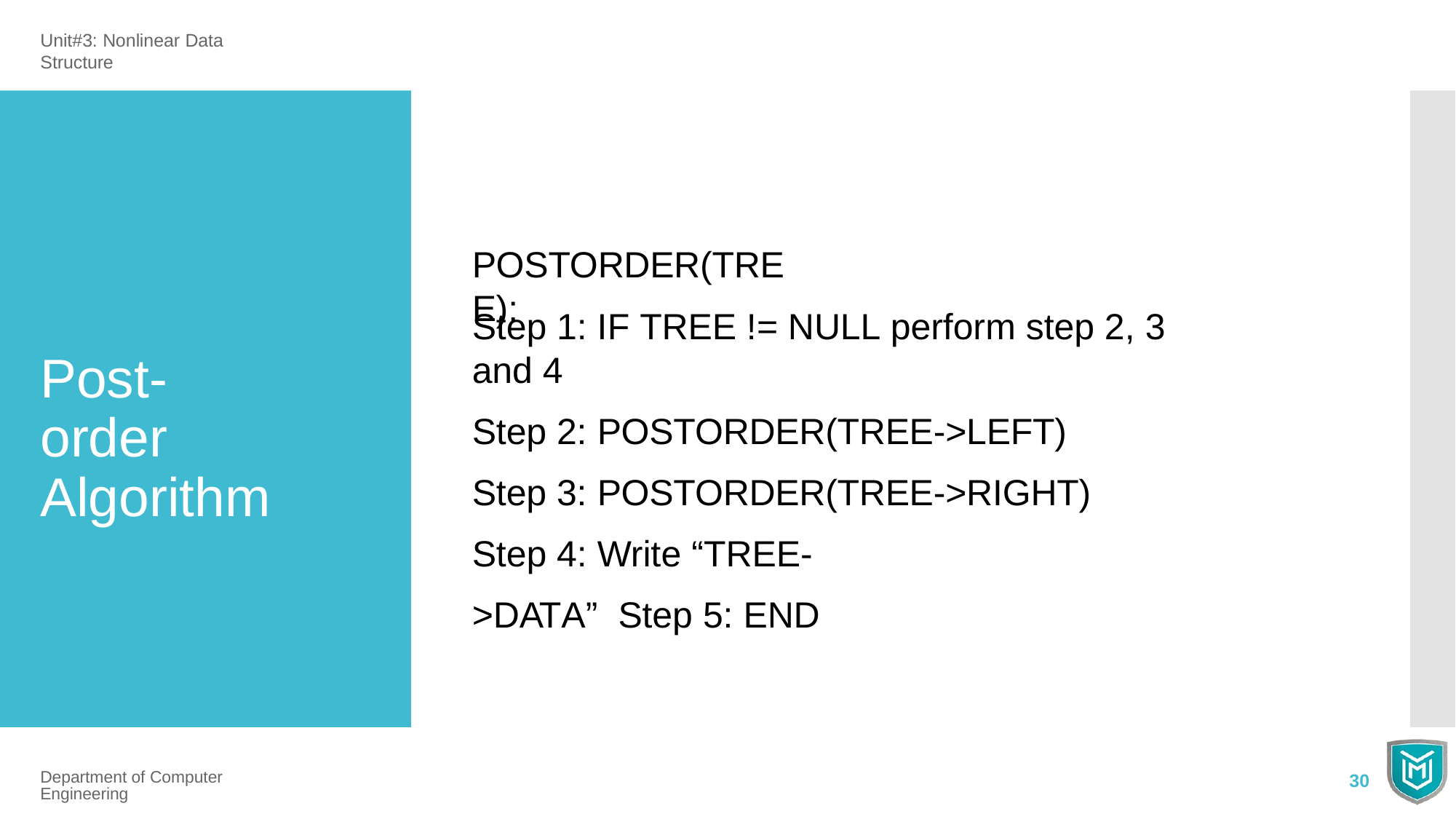

Unit#3: Nonlinear Data Structure
# POSTORDER(TREE):
Step 1: IF TREE != NULL perform step 2, 3 and 4
Step 2: POSTORDER(TREE->LEFT)
Step 3: POSTORDER(TREE->RIGHT)
Step 4: Write “TREE->DATA”  Step 5: END
Post-order  Algorithm
Department of Computer Engineering
30